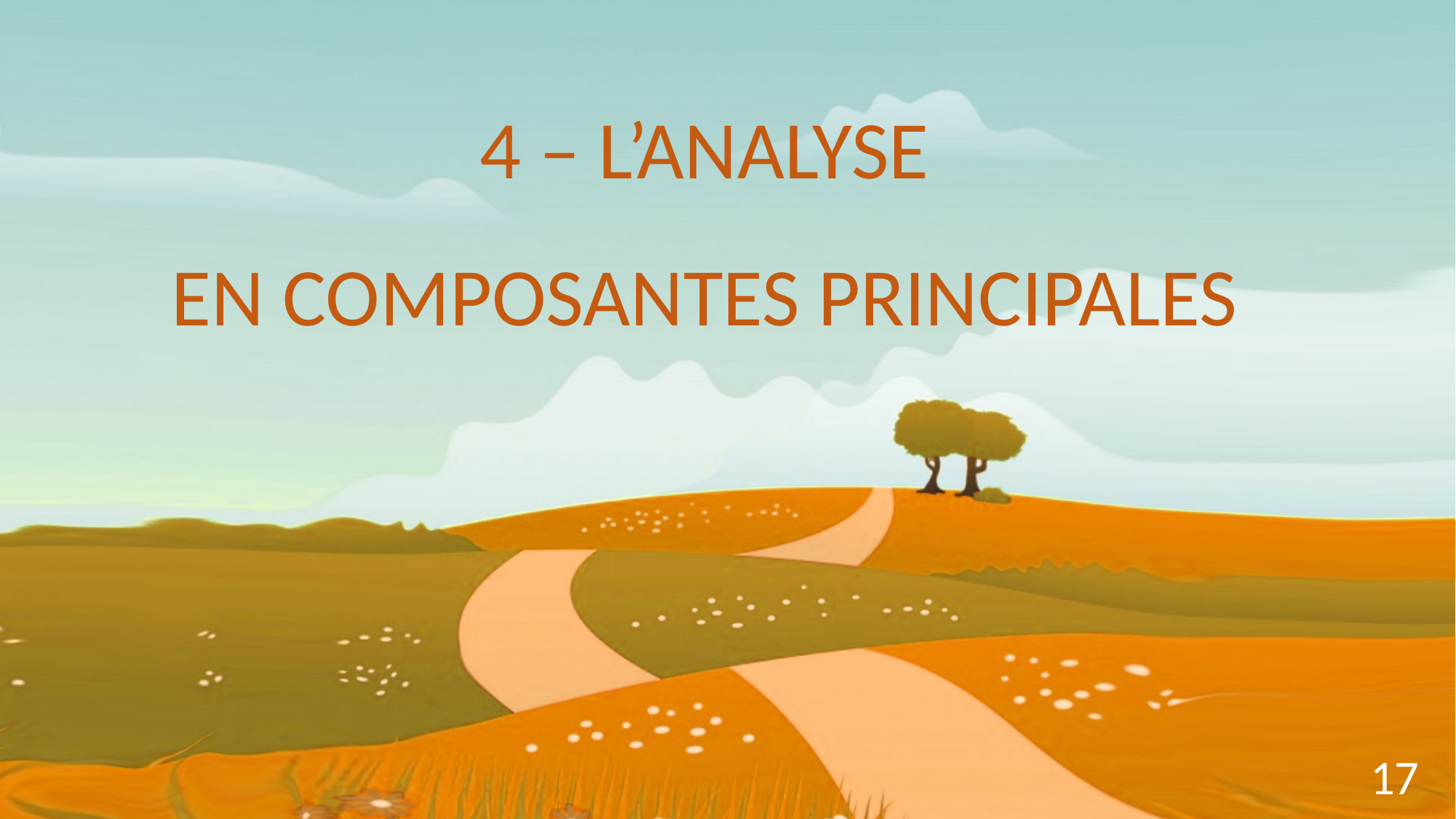

# 4 – L’ANALYSE EN COMPOSANTES PRINCIPALES
17